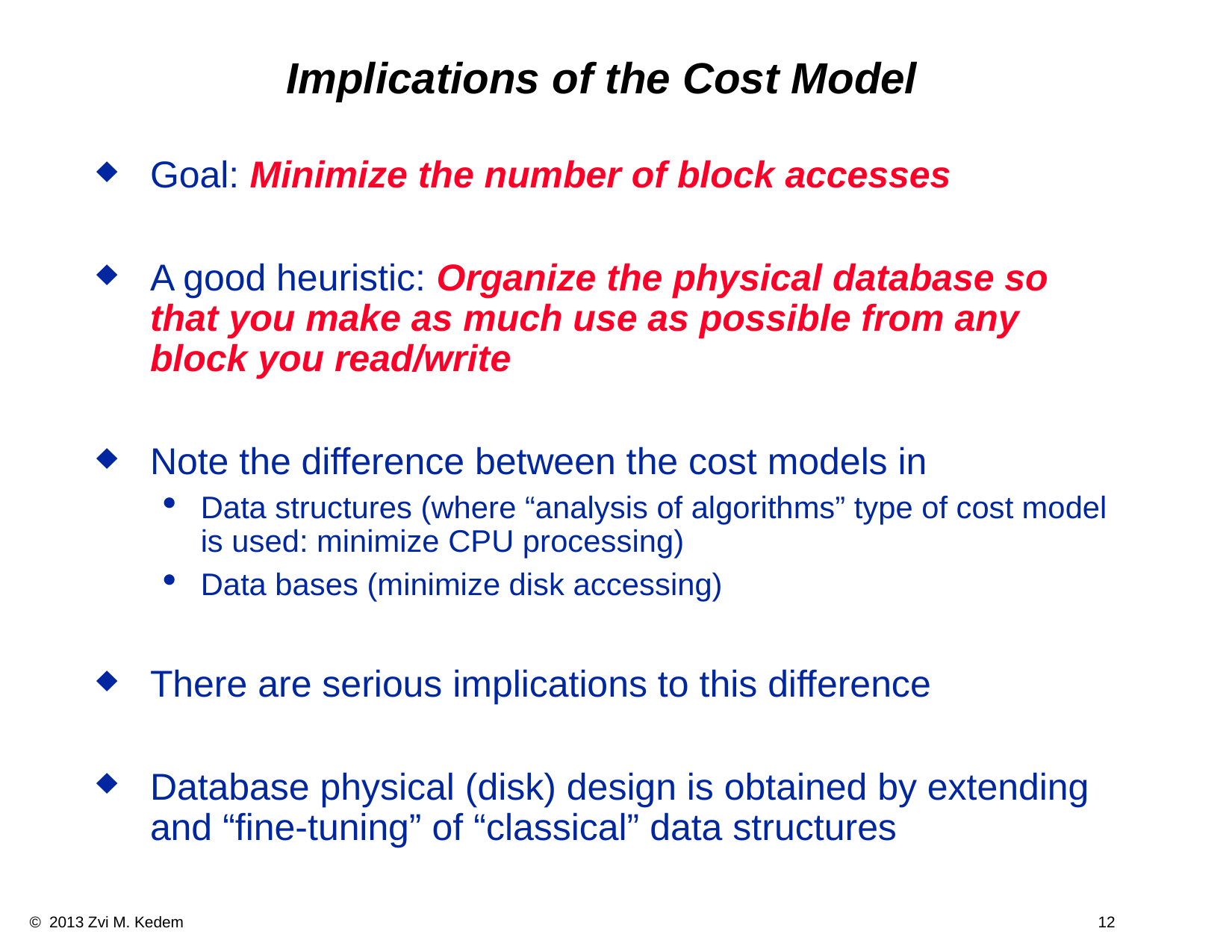

Implications of the Cost Model
Goal: Minimize the number of block accesses

A good heuristic: Organize the physical database so that you make as much use as possible from any block you read/write

Note the difference between the cost models in
Data structures (where “analysis of algorithms” type of cost model is used: minimize CPU processing)
Data bases (minimize disk accessing)

There are serious implications to this difference

Database physical (disk) design is obtained by extending and “fine-tuning” of “classical” data structures